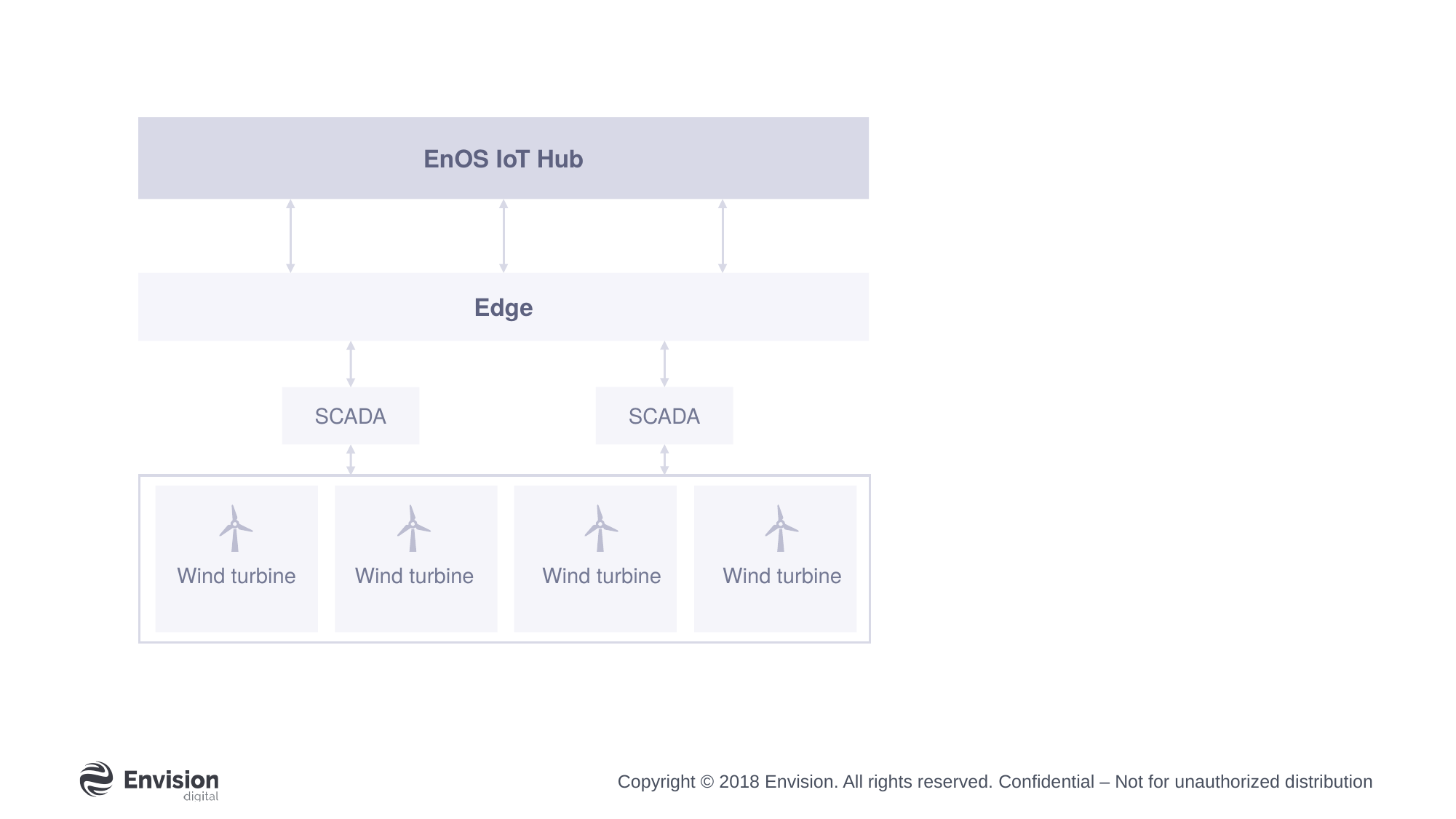

EnOS IoT Hub
Edge
SCADA
SCADA

Wind turbine
Wind turbine
Wind turbine
Wind turbine